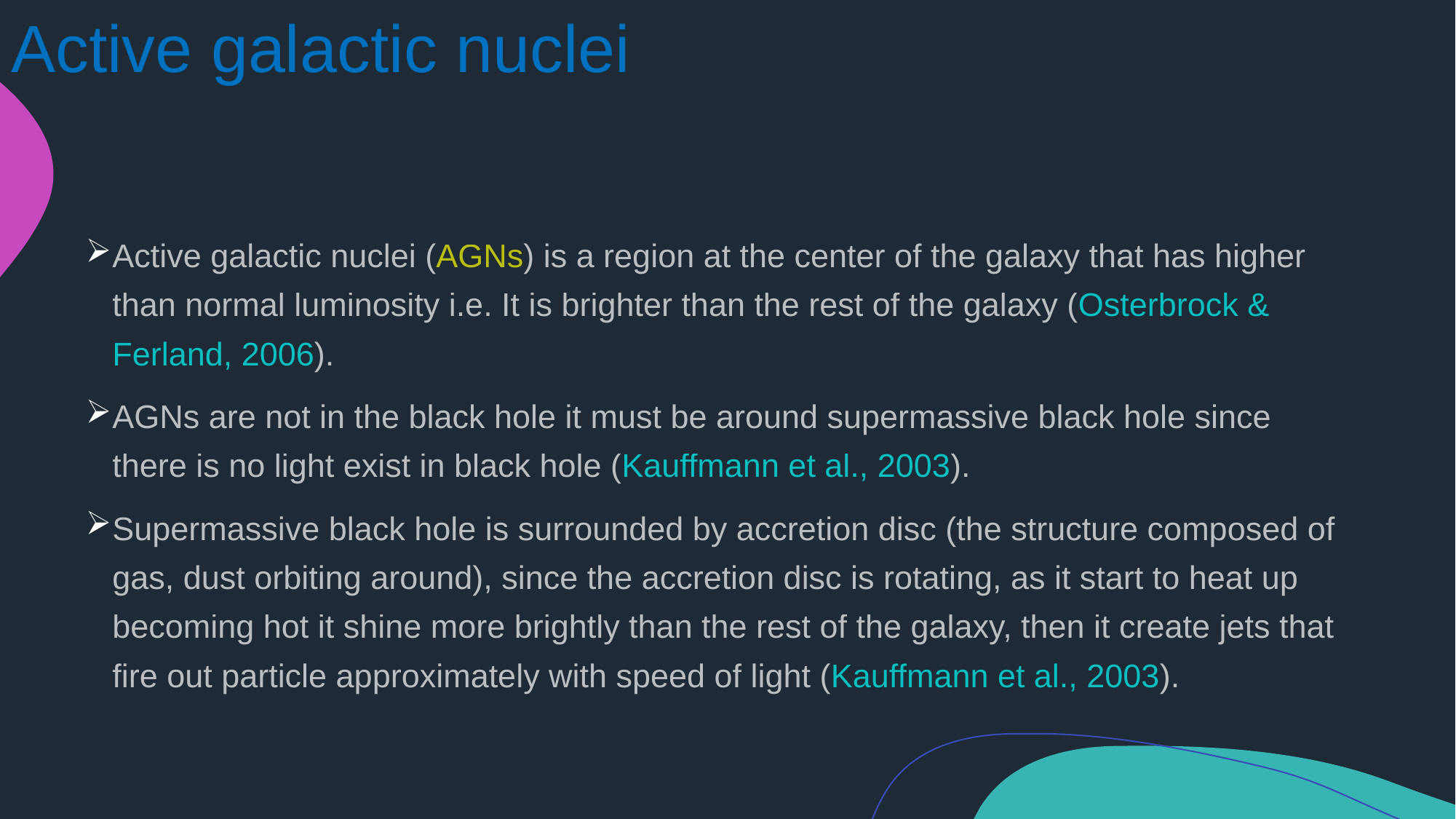

# Active galactic nuclei
Active galactic nuclei (AGNs) is a region at the center of the galaxy that has higher than normal luminosity i.e. It is brighter than the rest of the galaxy (Osterbrock & Ferland, 2006).
AGNs are not in the black hole it must be around supermassive black hole since there is no light exist in black hole (Kauffmann et al., 2003).
Supermassive black hole is surrounded by accretion disc (the structure composed of gas, dust orbiting around), since the accretion disc is rotating, as it start to heat up becoming hot it shine more brightly than the rest of the galaxy, then it create jets that fire out particle approximately with speed of light (Kauffmann et al., 2003).